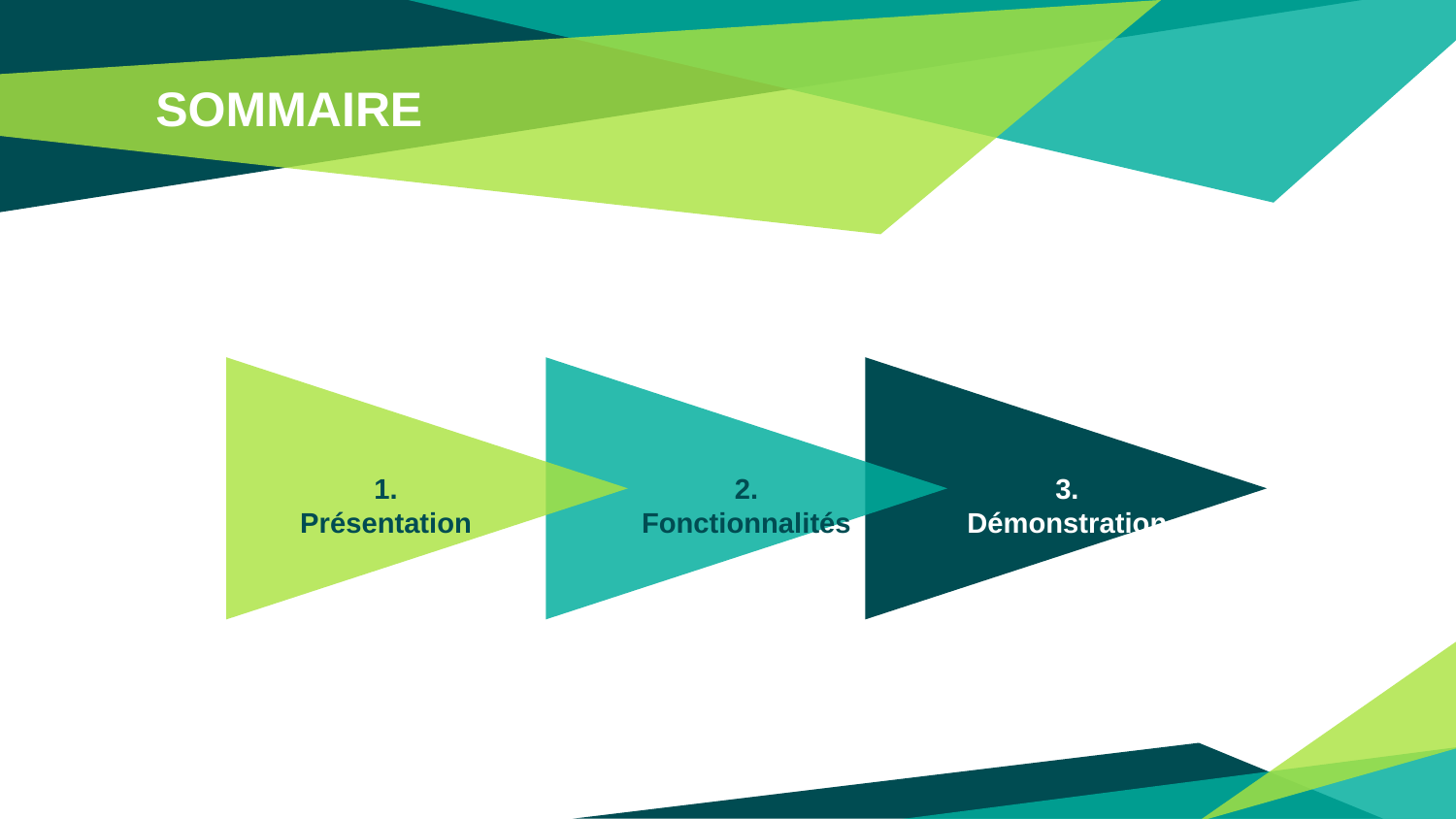

# SOMMAIRE

1. Présentation
2. Fonctionnalités
3. Démonstration